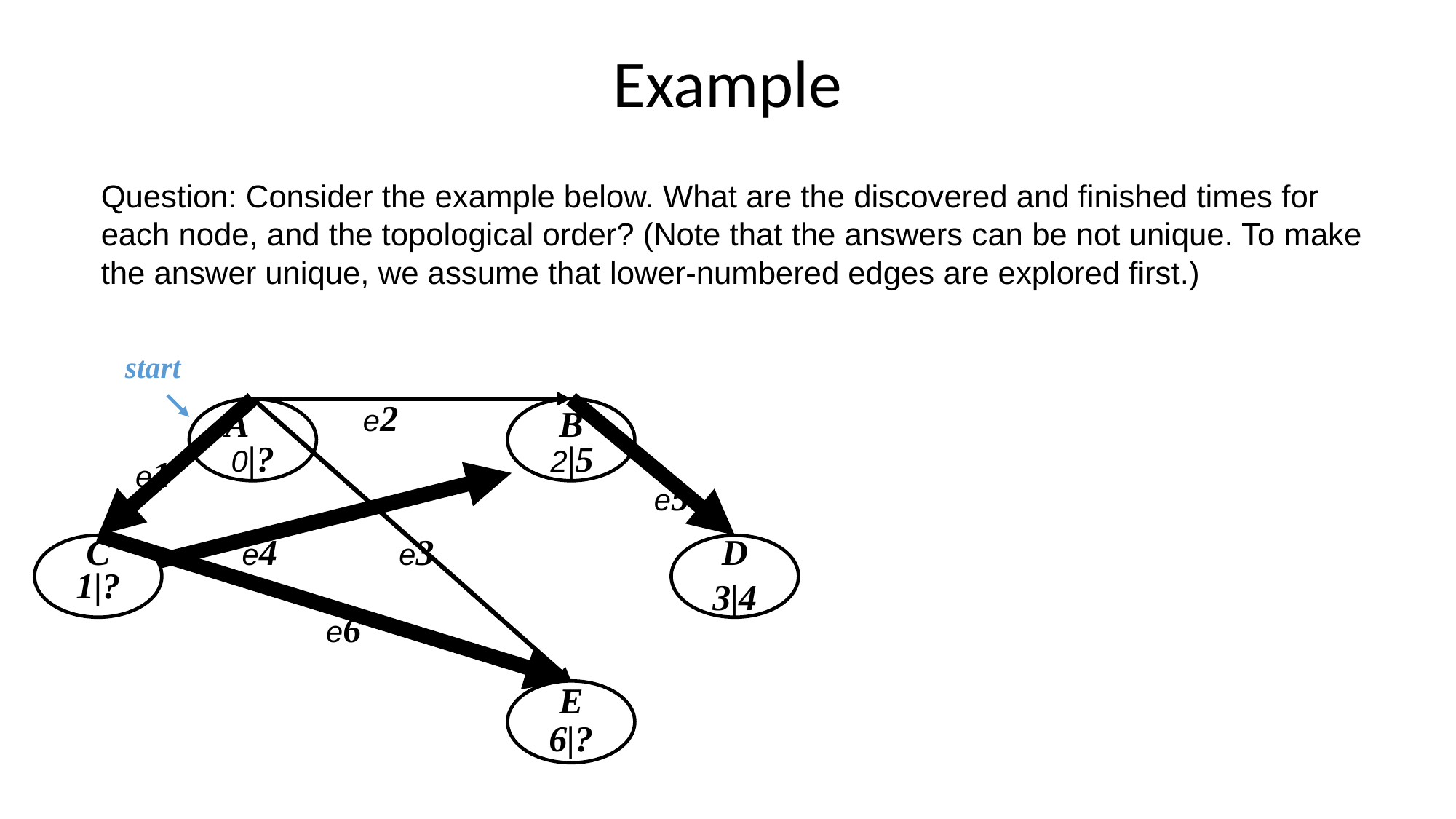

# Example
Question: Consider the example below. What are the discovered and finished times for each node, and the topological order? (Note that the answers can be not unique. To make the answer unique, we assume that lower-numbered edges are explored first.)
start
e2

A
B

0|?
2|5
e1
e5

C
e4
e3
D

1|?
3|4
e6
E

6|?